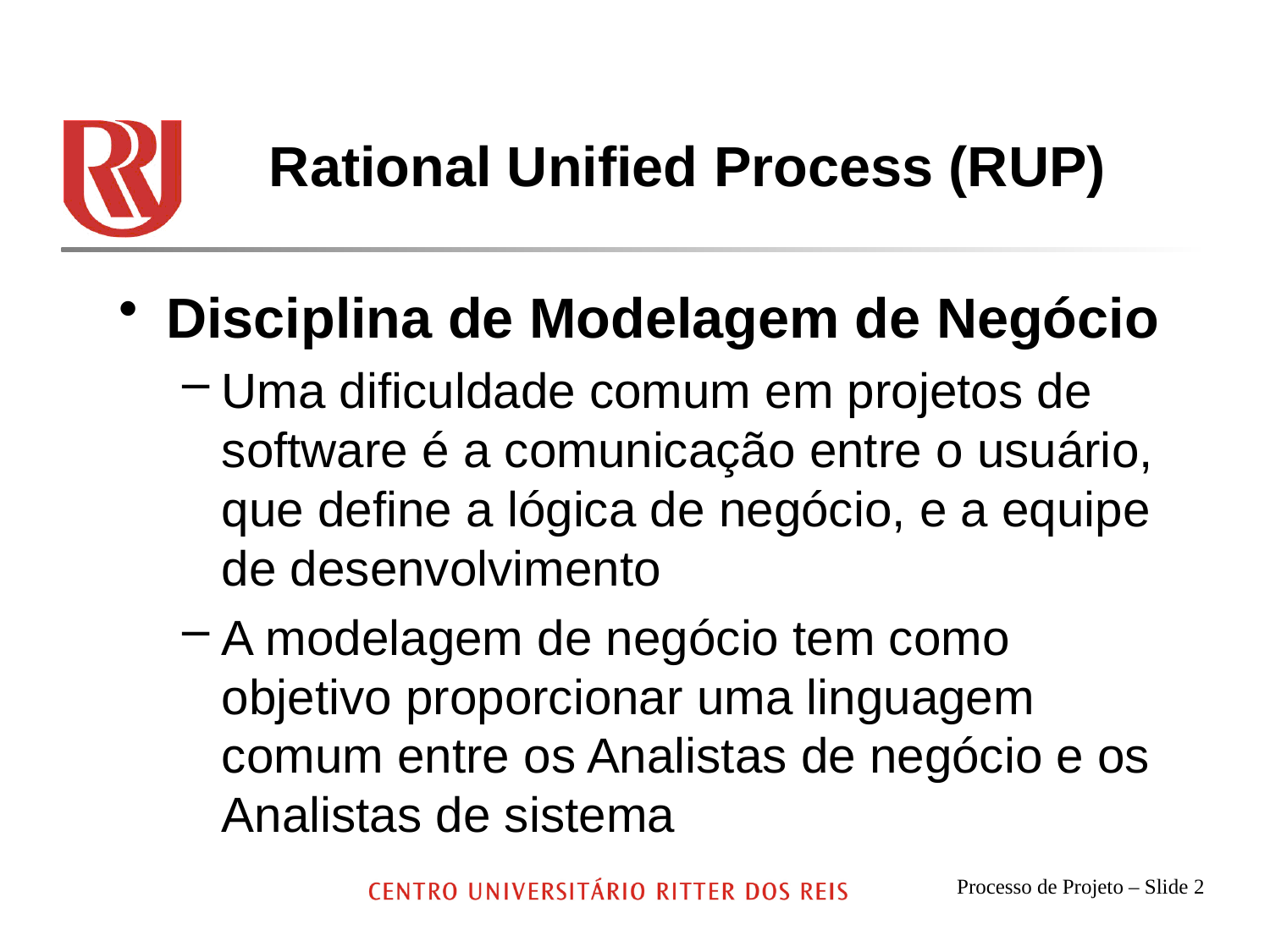

# Rational Unified Process (RUP)
Disciplina de Modelagem de Negócio
Uma dificuldade comum em projetos de software é a comunicação entre o usuário, que define a lógica de negócio, e a equipe de desenvolvimento
A modelagem de negócio tem como objetivo proporcionar uma linguagem comum entre os Analistas de negócio e os Analistas de sistema
Processo de Projeto – Slide 2